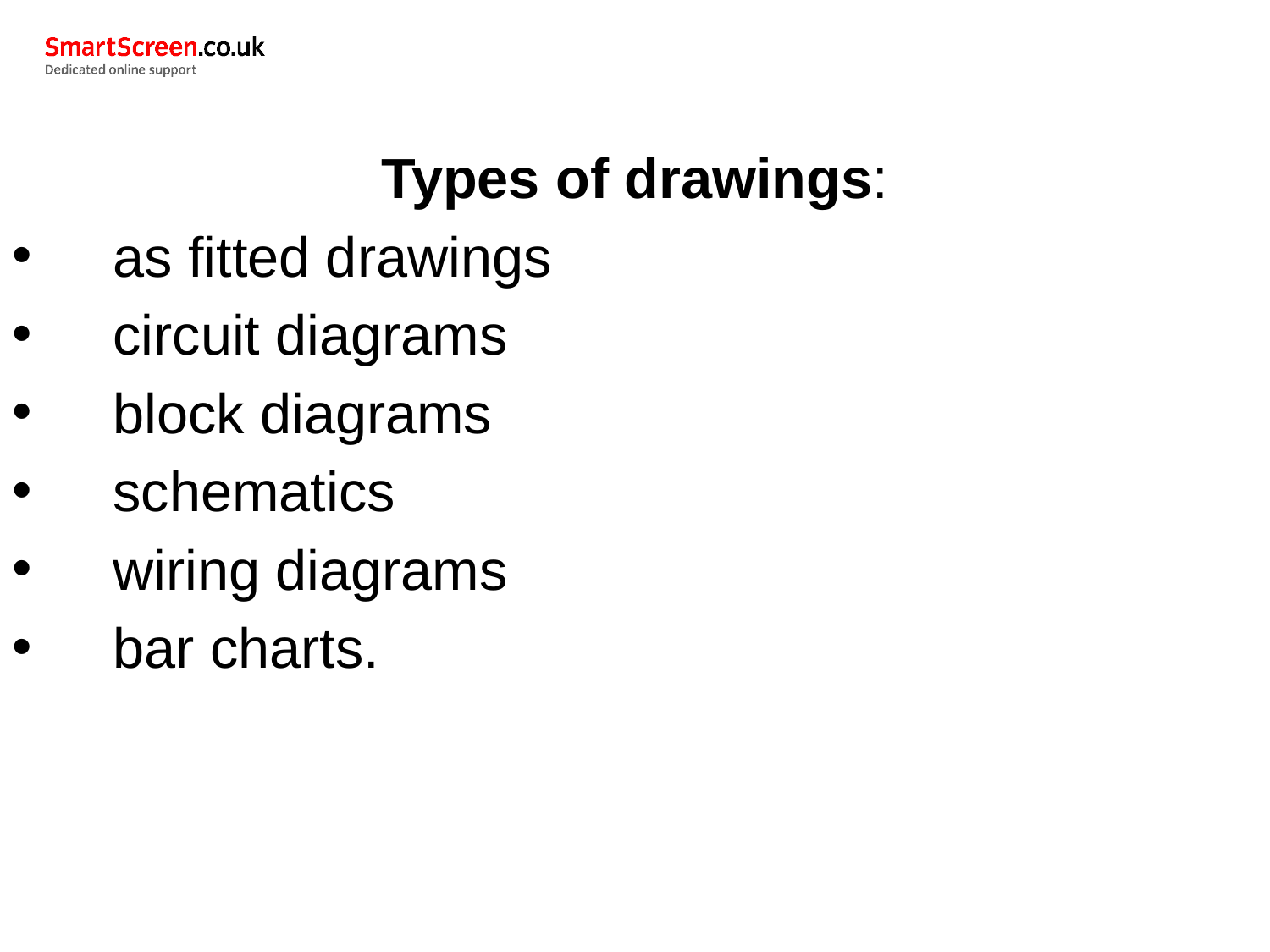

Types of drawings:
as fitted drawings
circuit diagrams
block diagrams
schematics
wiring diagrams
bar charts.